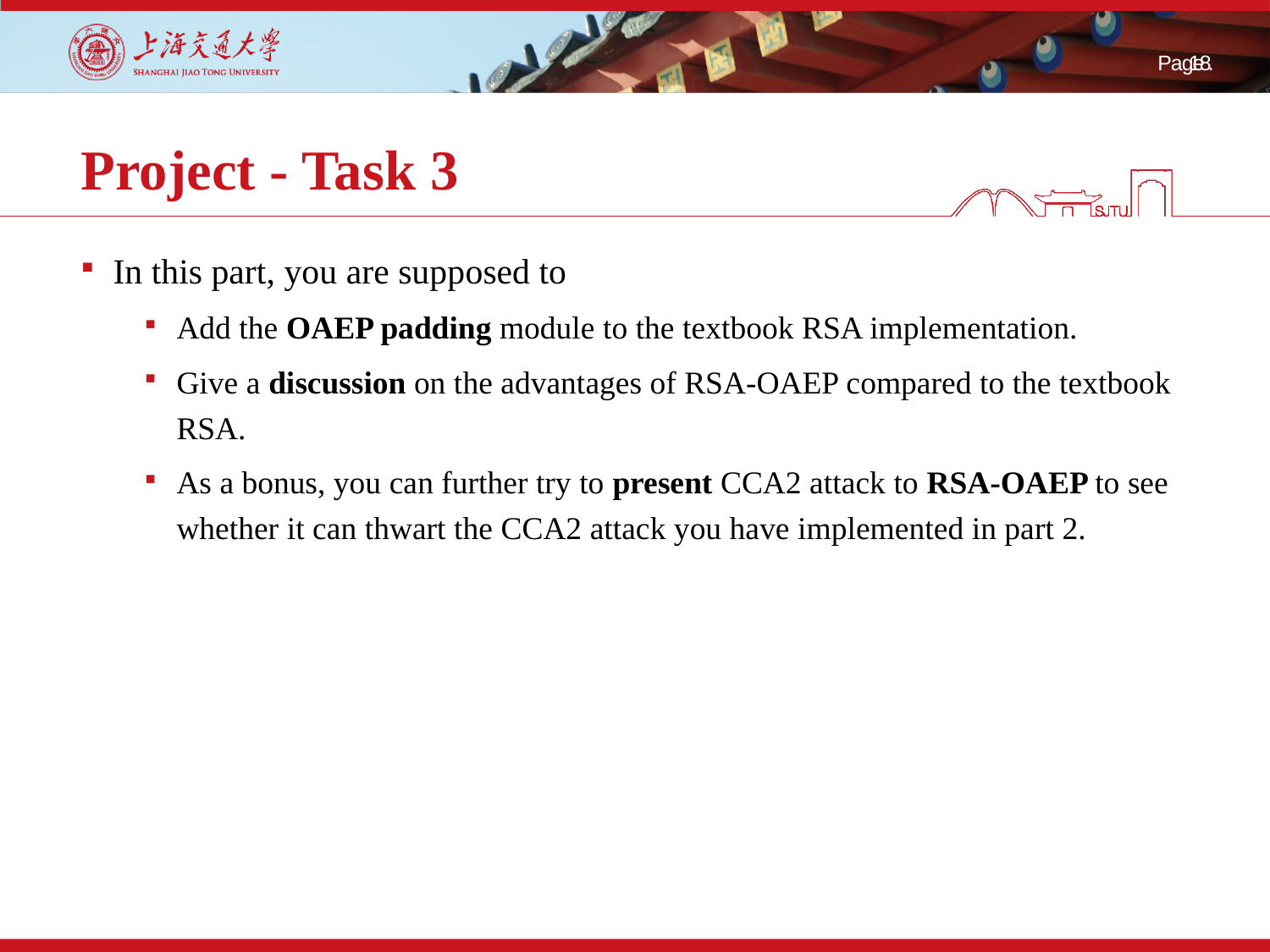

# Project - Task 3
In this part, you are supposed to
Add the OAEP padding module to the textbook RSA implementation.
Give a discussion on the advantages of RSA-OAEP compared to the textbook RSA.
As a bonus, you can further try to present CCA2 attack to RSA-OAEP to see whether it can thwart the CCA2 attack you have implemented in part 2.